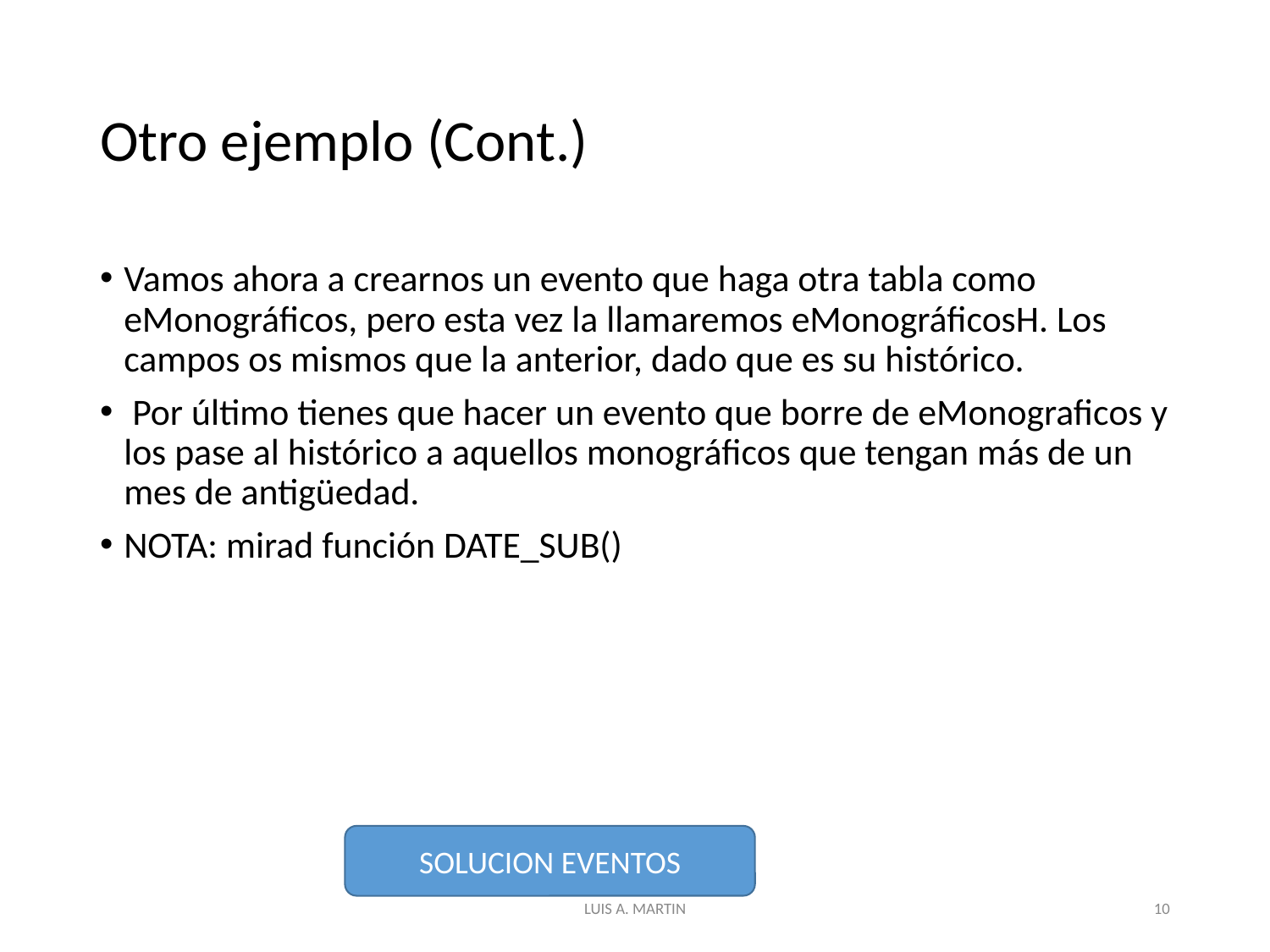

# Otro ejemplo (Cont.)
Vamos ahora a crearnos un evento que haga otra tabla como eMonográficos, pero esta vez la llamaremos eMonográficosH. Los campos os mismos que la anterior, dado que es su histórico.
 Por último tienes que hacer un evento que borre de eMonograficos y los pase al histórico a aquellos monográficos que tengan más de un mes de antigüedad.
NOTA: mirad función DATE_SUB()
SOLUCION EVENTOS
LUIS A. MARTIN
10